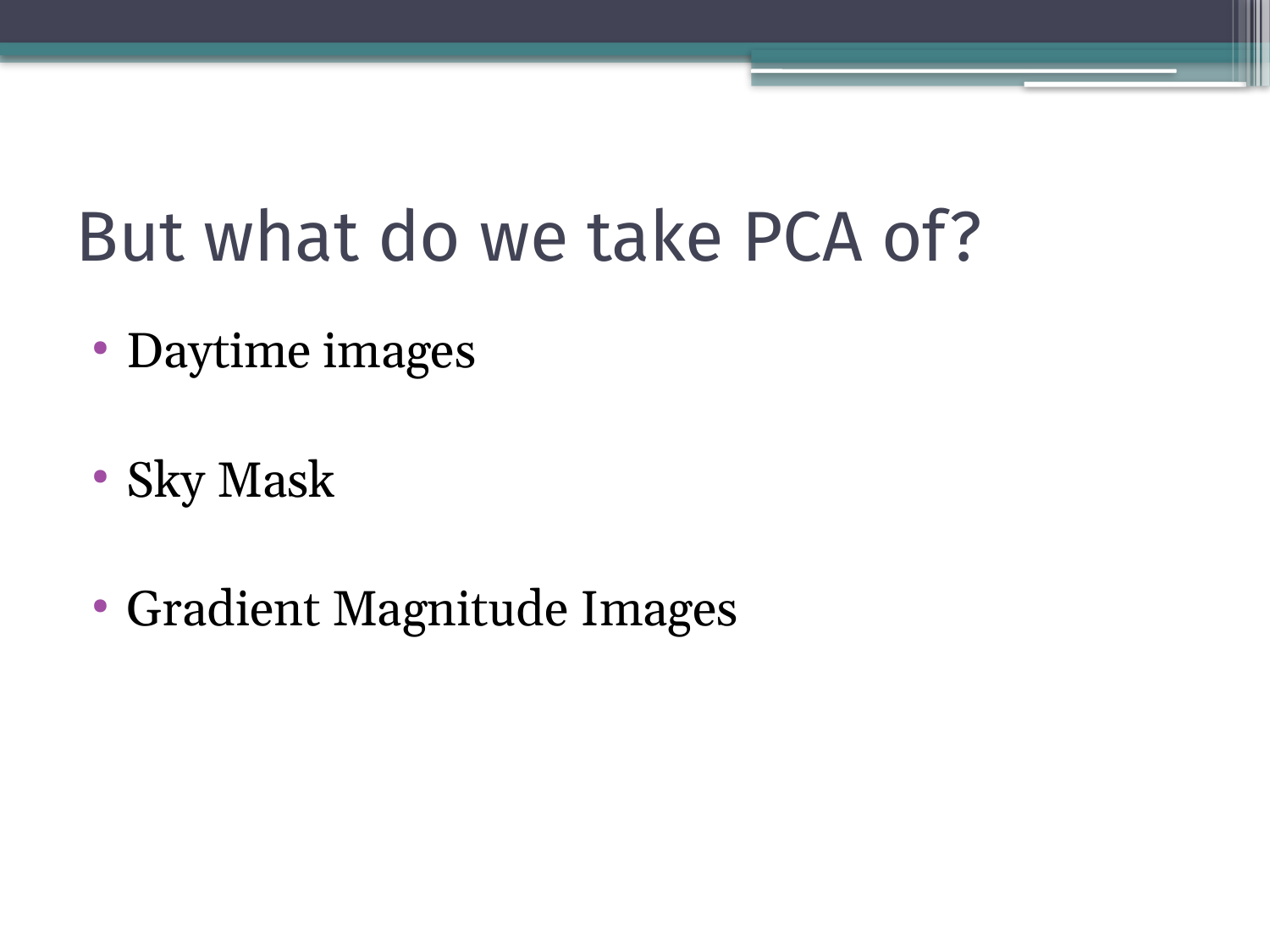

# But what do we take PCA of?
Daytime images

Sky Mask

Gradient Magnitude Images